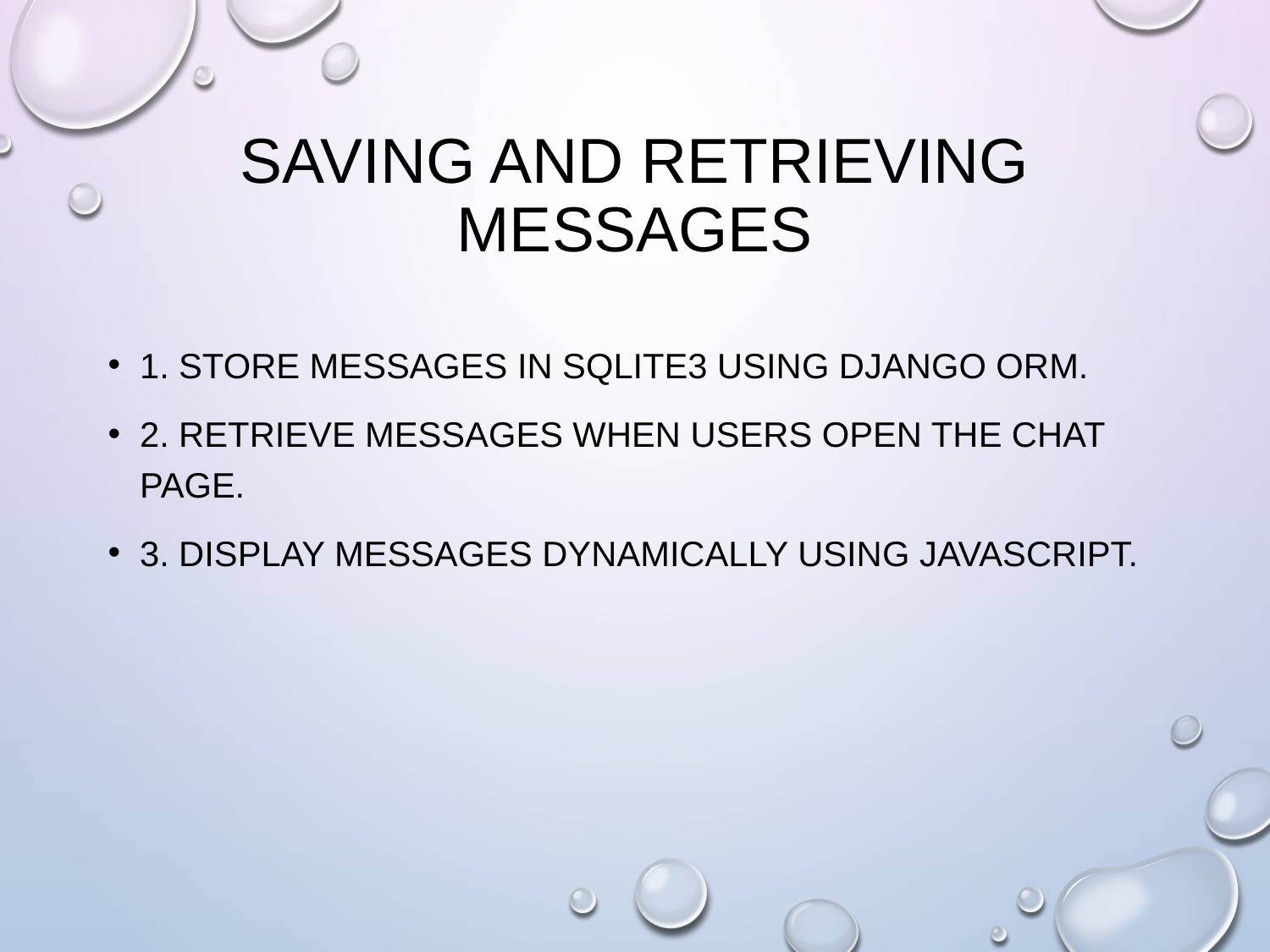

# Saving and Retrieving Messages
1. Store messages in SQLite3 using Django ORM.
2. Retrieve messages when users open the chat page.
3. Display messages dynamically using JavaScript.